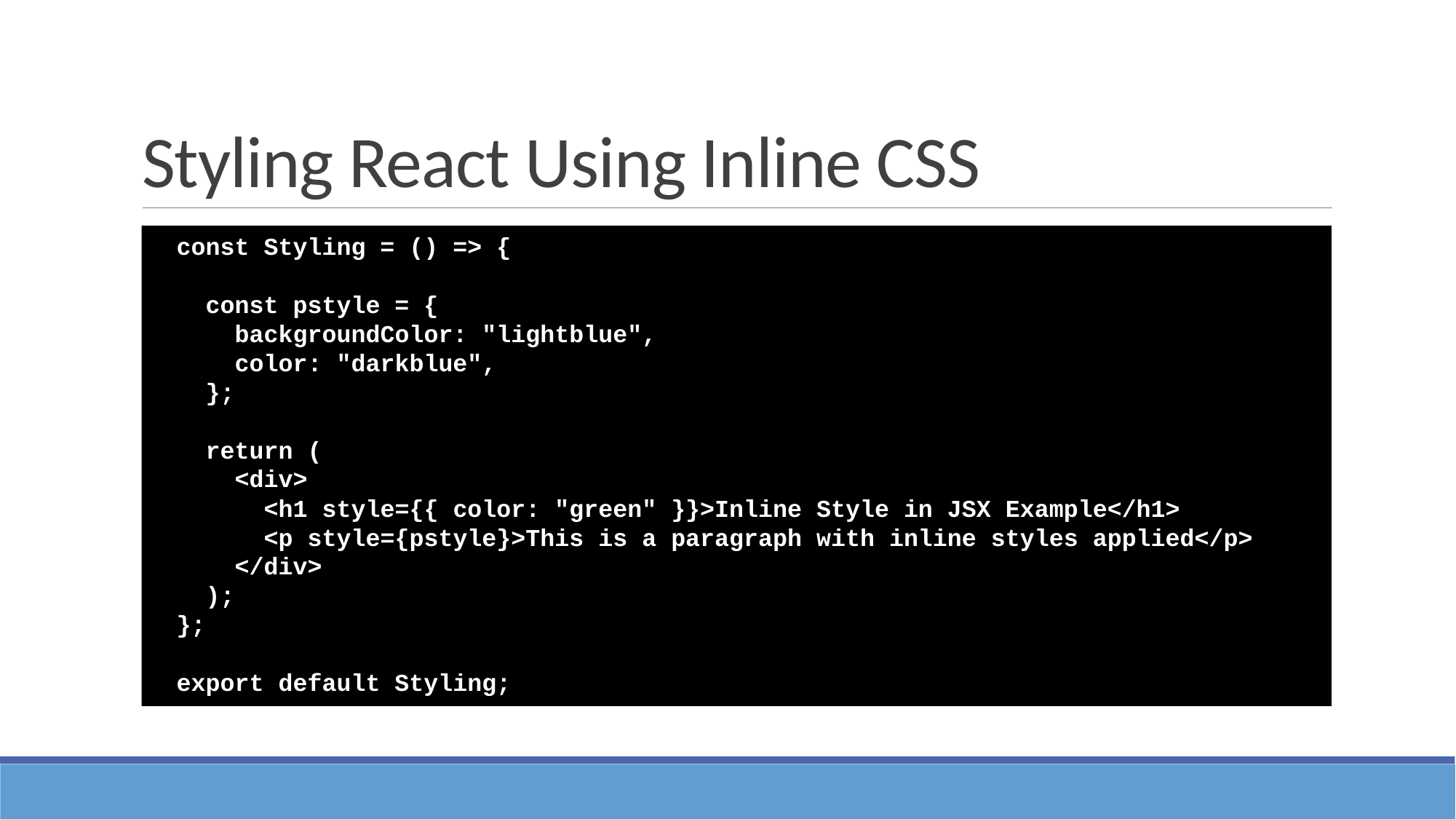

# Styling React Using Inline CSS
const Styling = () => {

  const pstyle = {
    backgroundColor: "lightblue",
    color: "darkblue",
  };

  return (
    <div>
      <h1 style={{ color: "green" }}>Inline Style in JSX Example</h1>
      <p style={pstyle}>This is a paragraph with inline styles applied</p>
    </div>
  );
};

export default Styling;